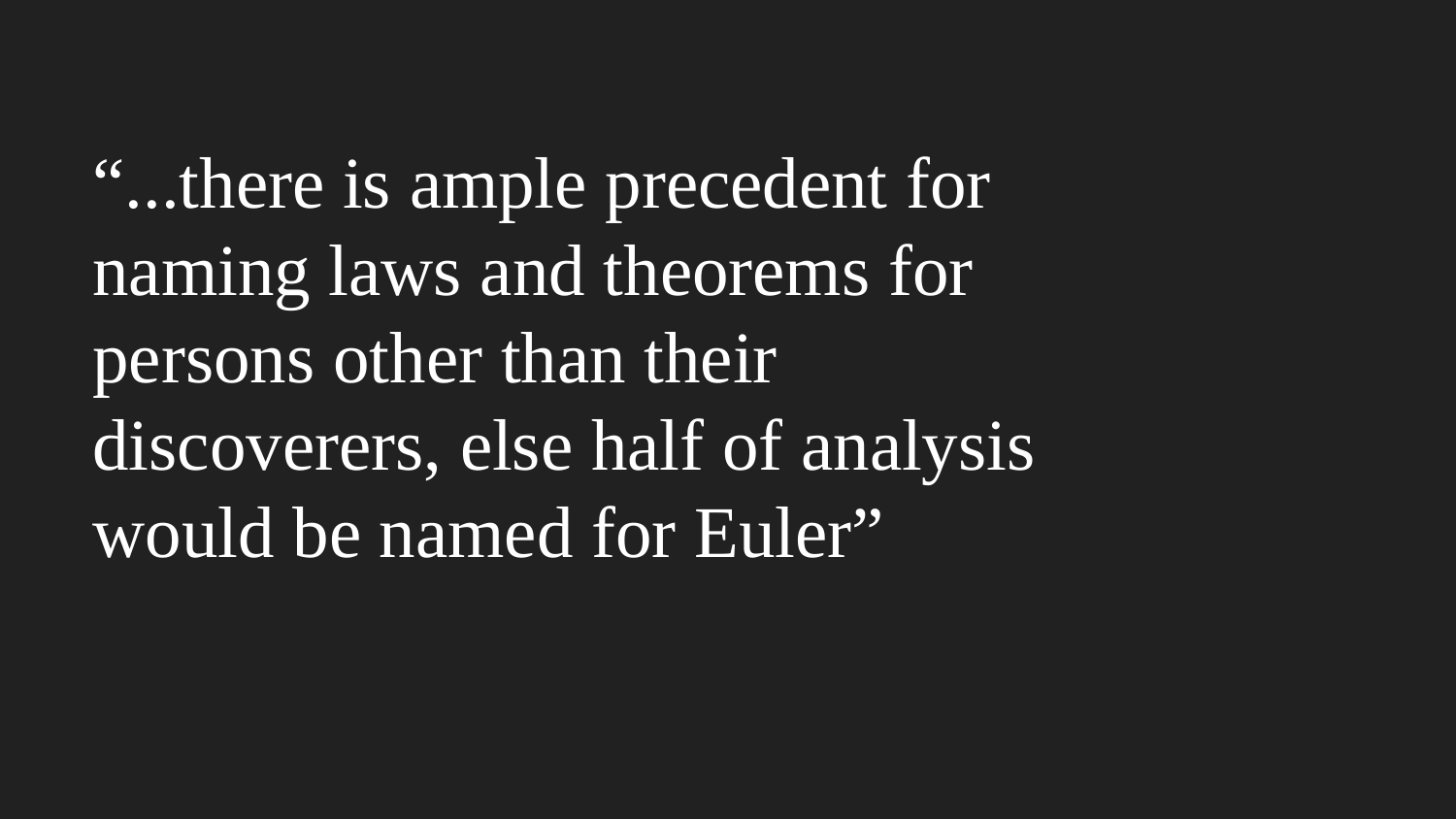

# “...there is ample precedent for naming laws and theorems for persons other than their discoverers, else half of analysis would be named for Euler”